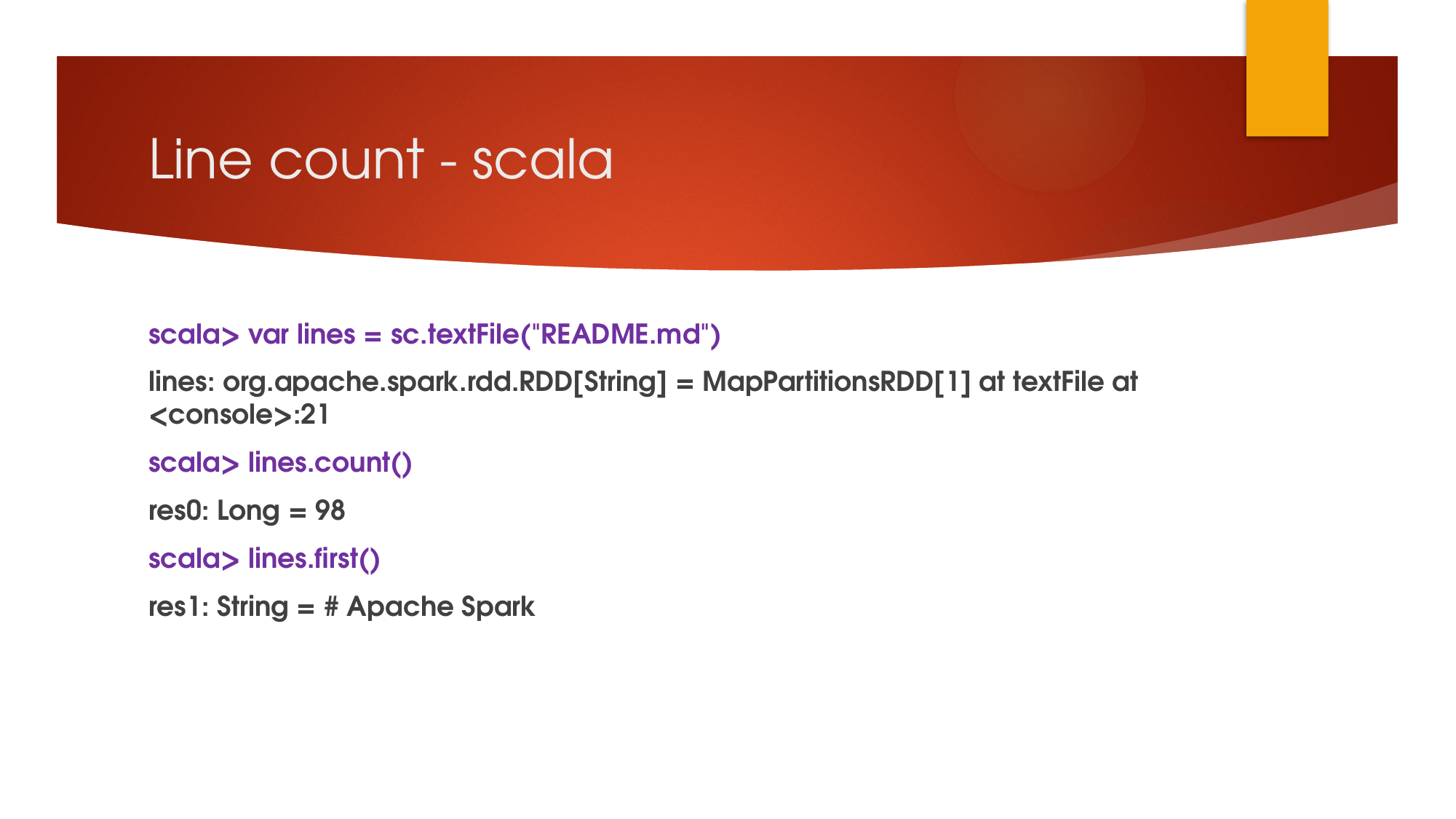

# Line count - scala
scala> var lines = sc.textFile("README.md")
lines: org.apache.spark.rdd.RDD[String] = MapPartitionsRDD[1] at textFile at <console>:21
scala> lines.count()
res0: Long = 98
scala> lines.first()
res1: String = # Apache Spark